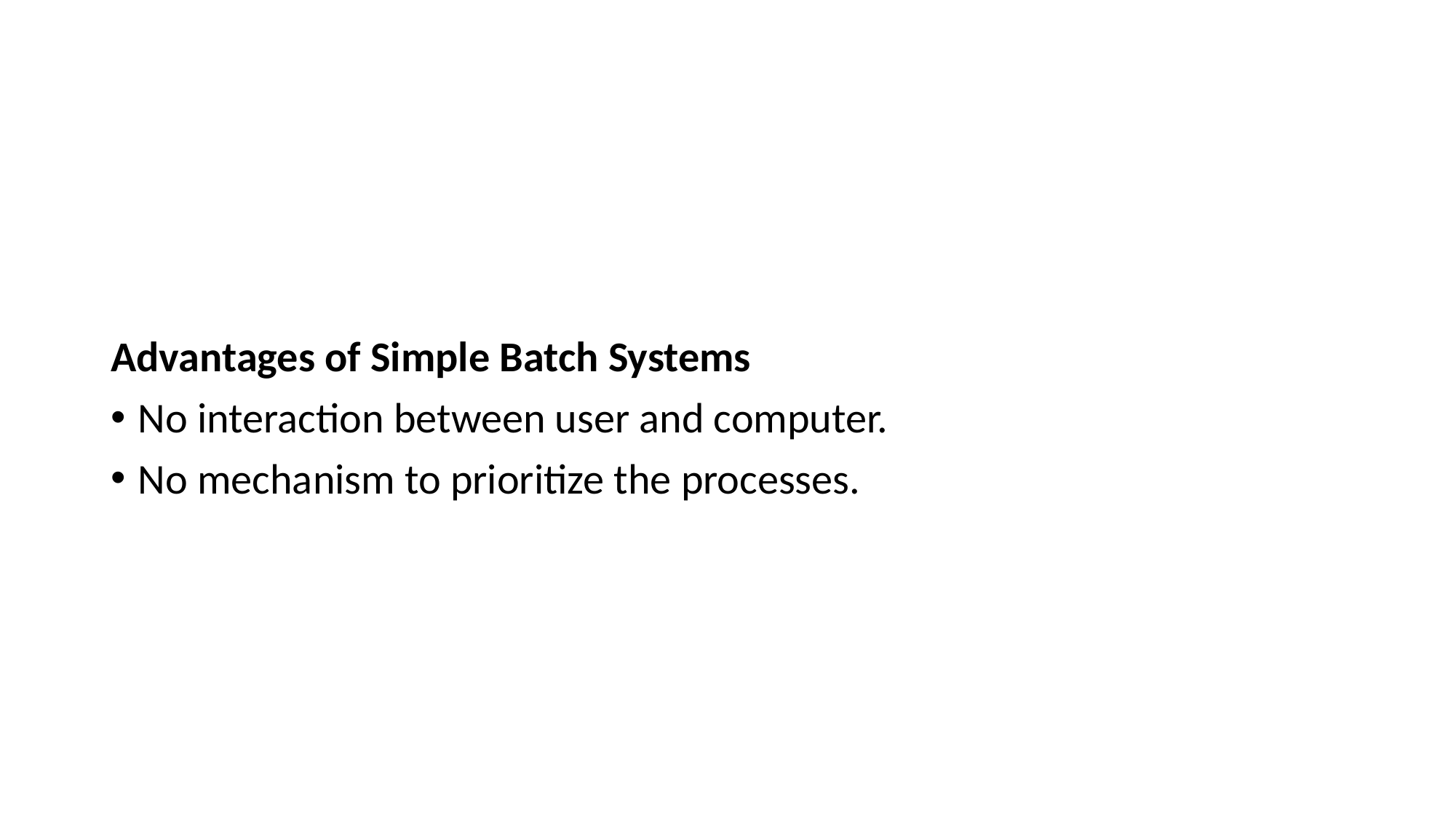

#

Advantages of Simple Batch Systems
No interaction between user and computer.
No mechanism to prioritize the processes.